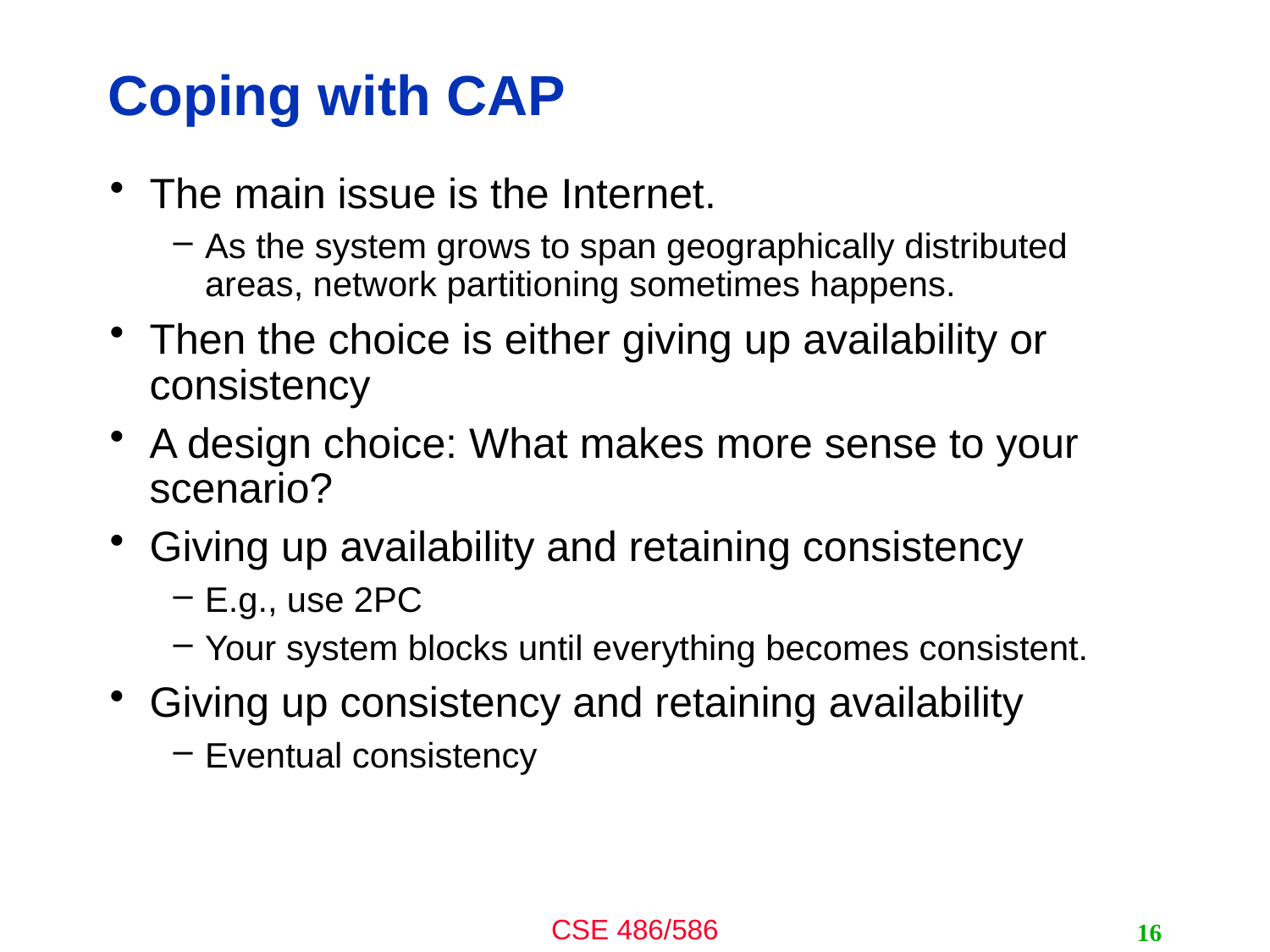

# Coping with CAP
The main issue is the Internet.
As the system grows to span geographically distributed areas, network partitioning sometimes happens.
Then the choice is either giving up availability or consistency
A design choice: What makes more sense to your scenario?
Giving up availability and retaining consistency
E.g., use 2PC
Your system blocks until everything becomes consistent.
Giving up consistency and retaining availability
Eventual consistency
16